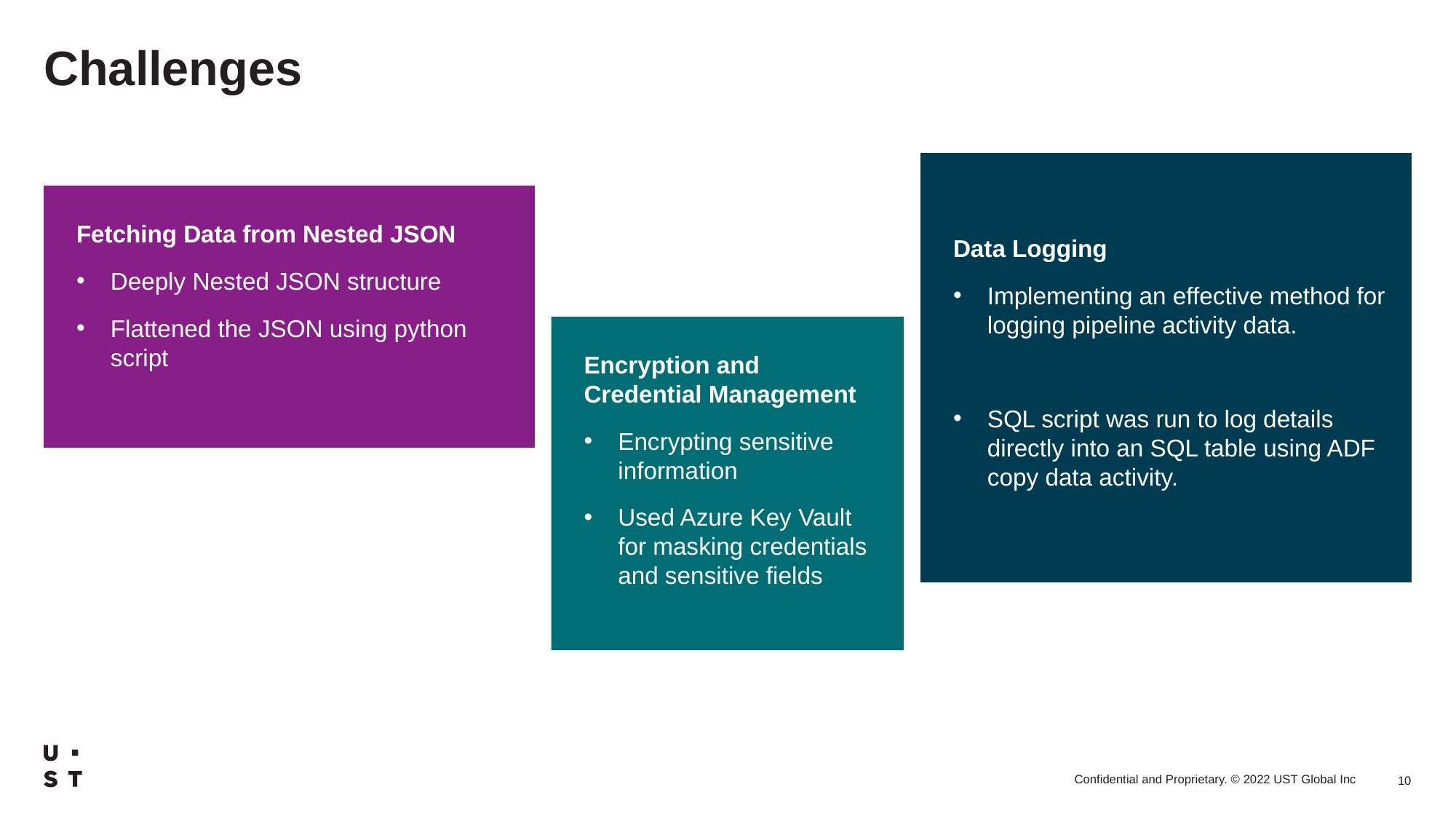

# Challenges

Data Logging
Implementing an effective method for logging pipeline activity data.

SQL script was run to log details directly into an SQL table using ADF copy data activity.

Fetching Data from Nested JSON
Deeply Nested JSON structure
Flattened the JSON using python script
Encryption and Credential Management
Encrypting sensitive information
Used Azure Key Vault for masking credentials and sensitive fields